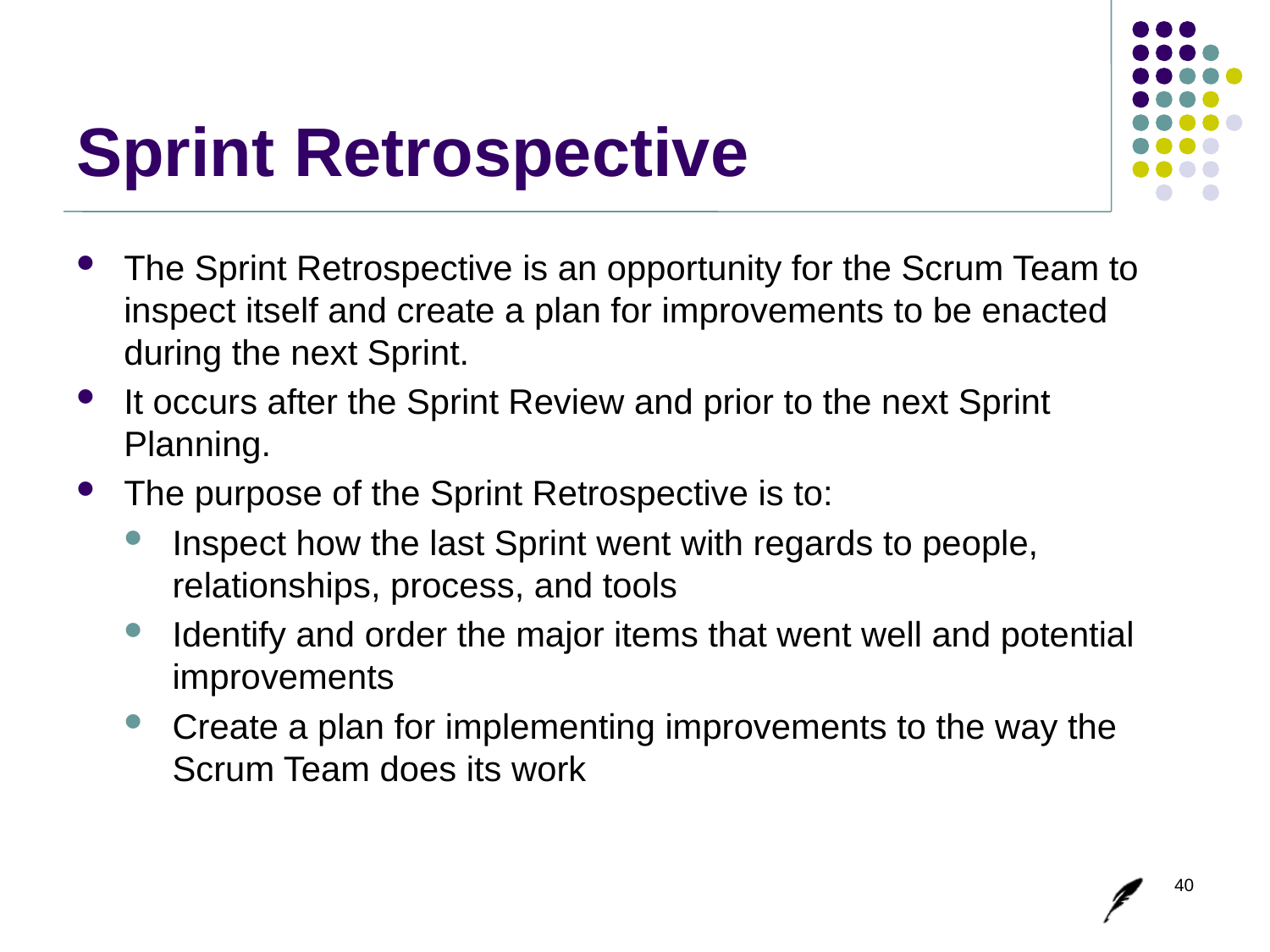

# Sprint Retrospective
The Sprint Retrospective is an opportunity for the Scrum Team to inspect itself and create a plan for improvements to be enacted during the next Sprint.
It occurs after the Sprint Review and prior to the next Sprint Planning.
The purpose of the Sprint Retrospective is to:
Inspect how the last Sprint went with regards to people, relationships, process, and tools
Identify and order the major items that went well and potential improvements
Create a plan for implementing improvements to the way the Scrum Team does its work

40